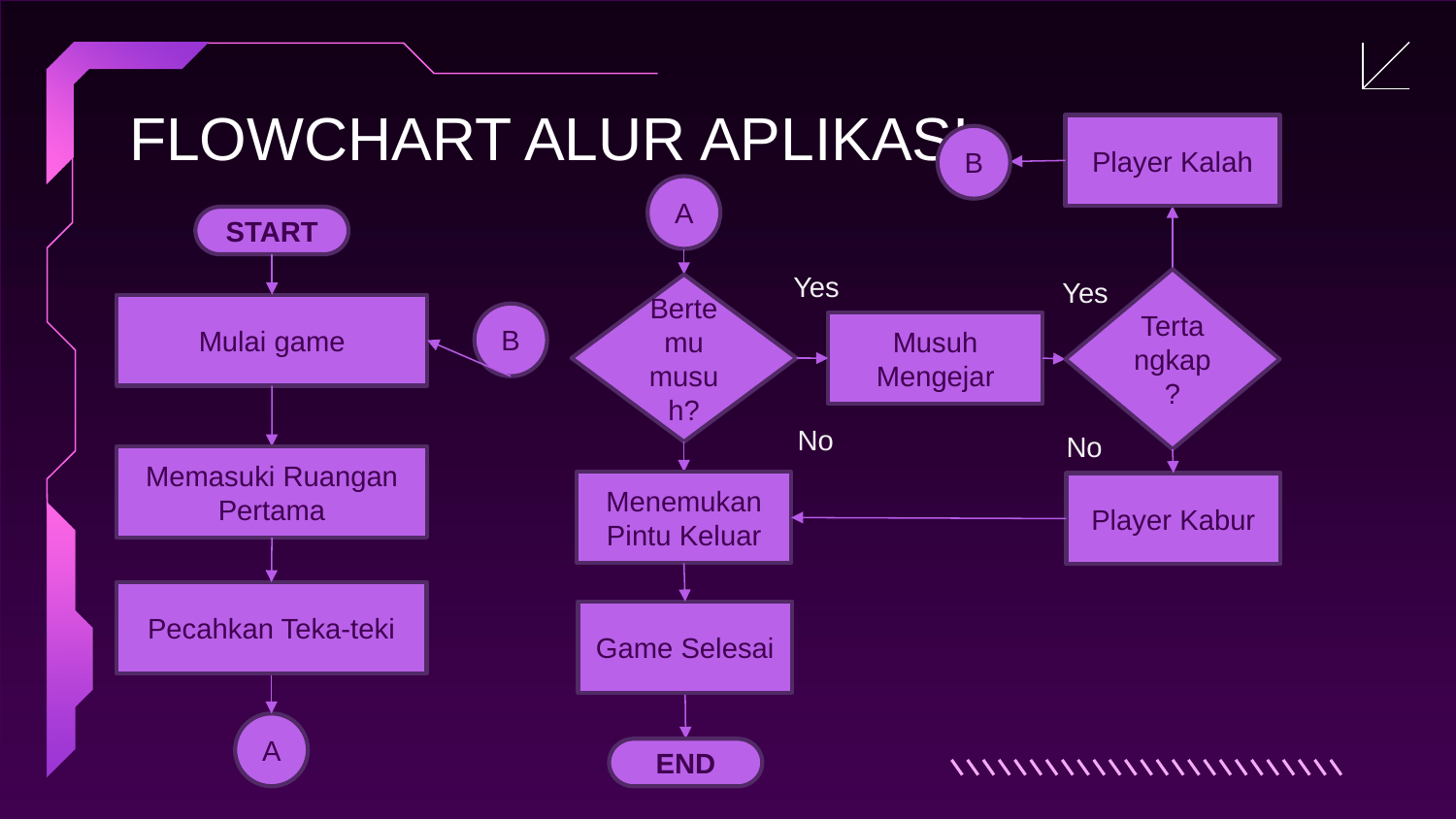

# FLOWCHART ALUR APLIKASI
Player Kalah
B
A
START
Yes
Yes
Tertangkap?
Bertemu musuh?
Mulai game
B
Musuh Mengejar
No
No
Memasuki Ruangan Pertama
Menemukan Pintu Keluar
Player Kabur
Pecahkan Teka-teki
Game Selesai
A
END